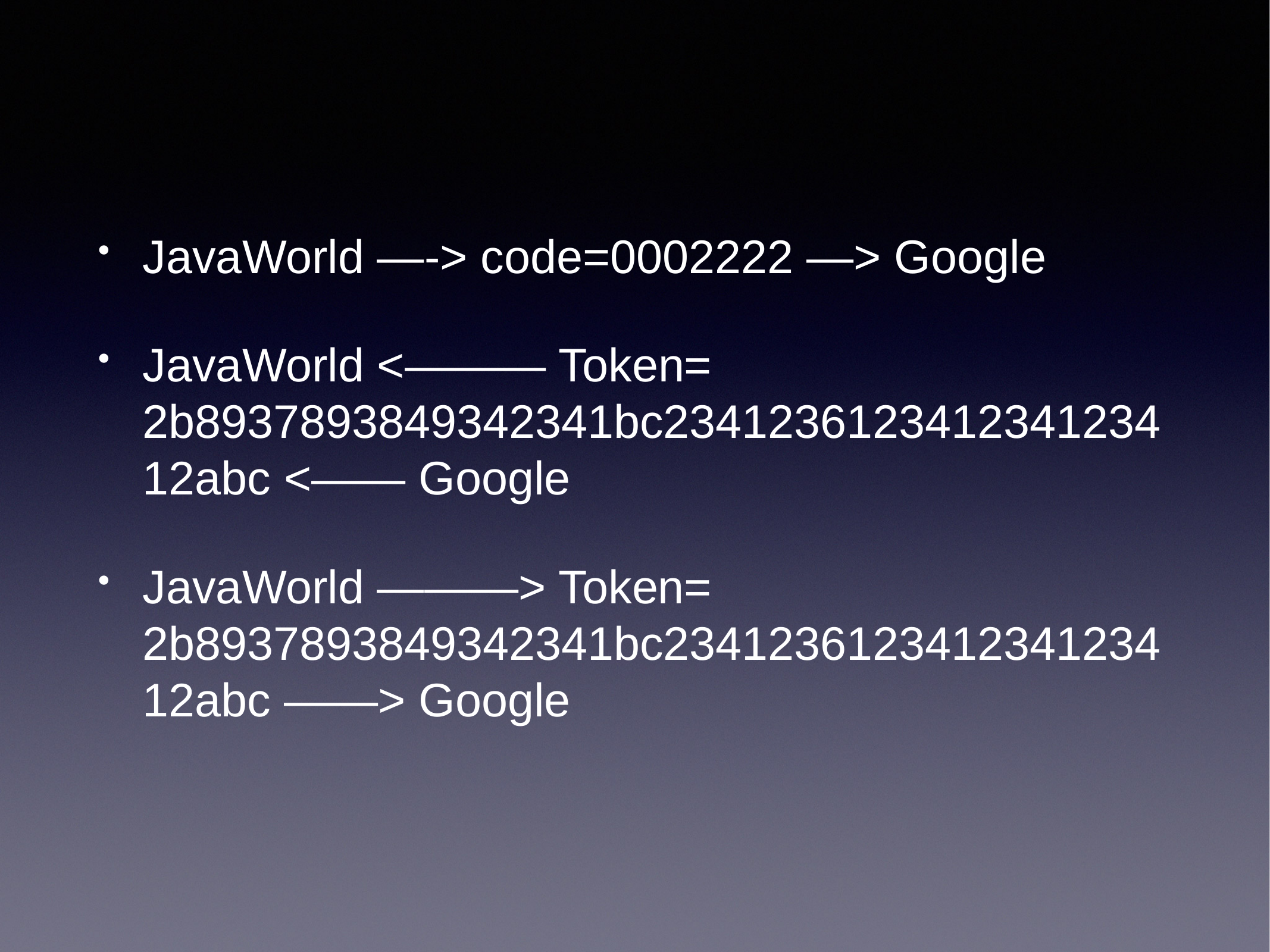

JavaWorld —-> code=0002222 —> Google
JavaWorld <——— Token= 2b8937893849342341bc234123612341234123412abc <—— Google
JavaWorld ———> Token= 2b8937893849342341bc234123612341234123412abc ——> Google